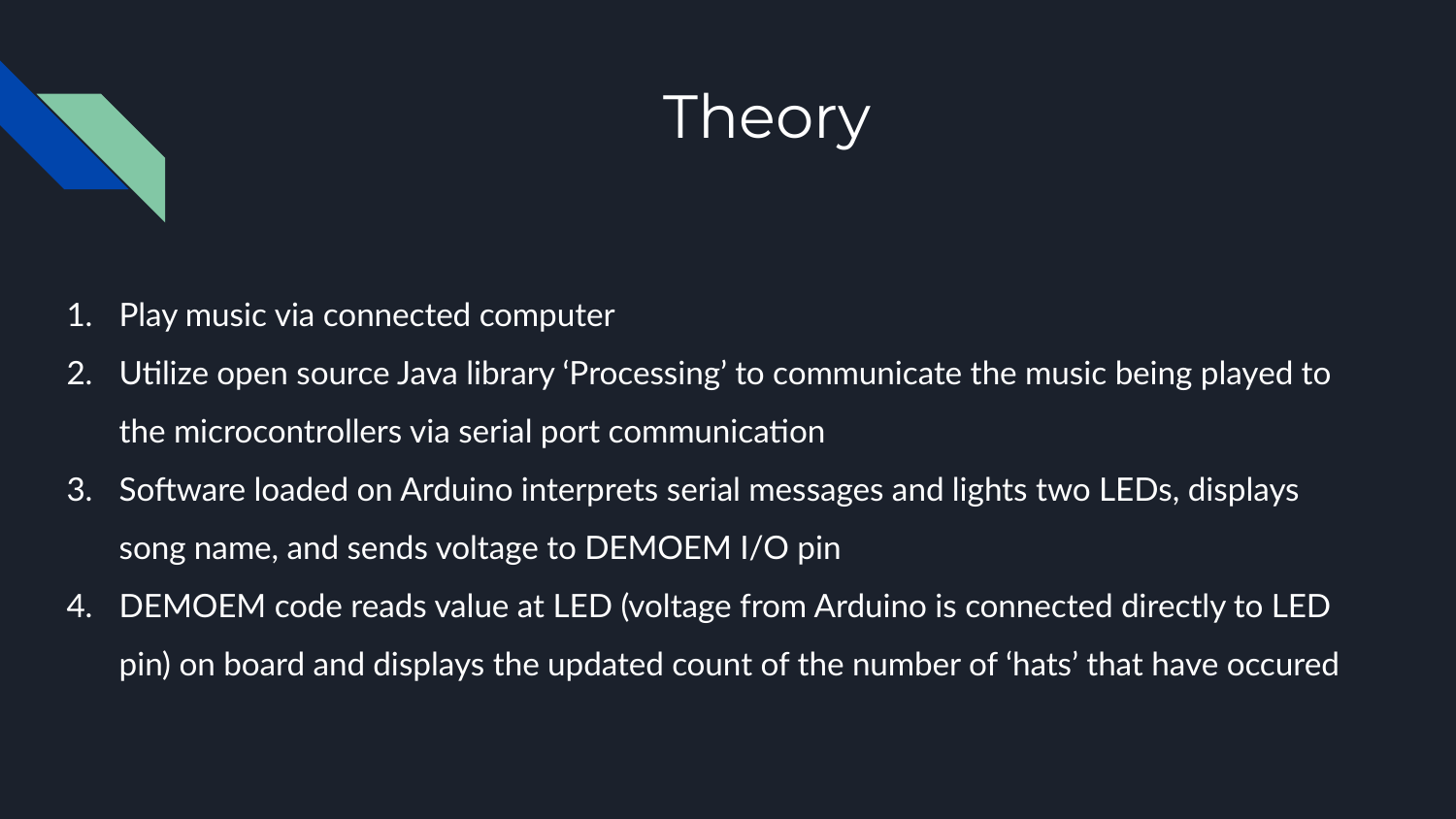

# Theory
Play music via connected computer
Utilize open source Java library ‘Processing’ to communicate the music being played to the microcontrollers via serial port communication
Software loaded on Arduino interprets serial messages and lights two LEDs, displays song name, and sends voltage to DEMOEM I/O pin
DEMOEM code reads value at LED (voltage from Arduino is connected directly to LED pin) on board and displays the updated count of the number of ‘hats’ that have occured